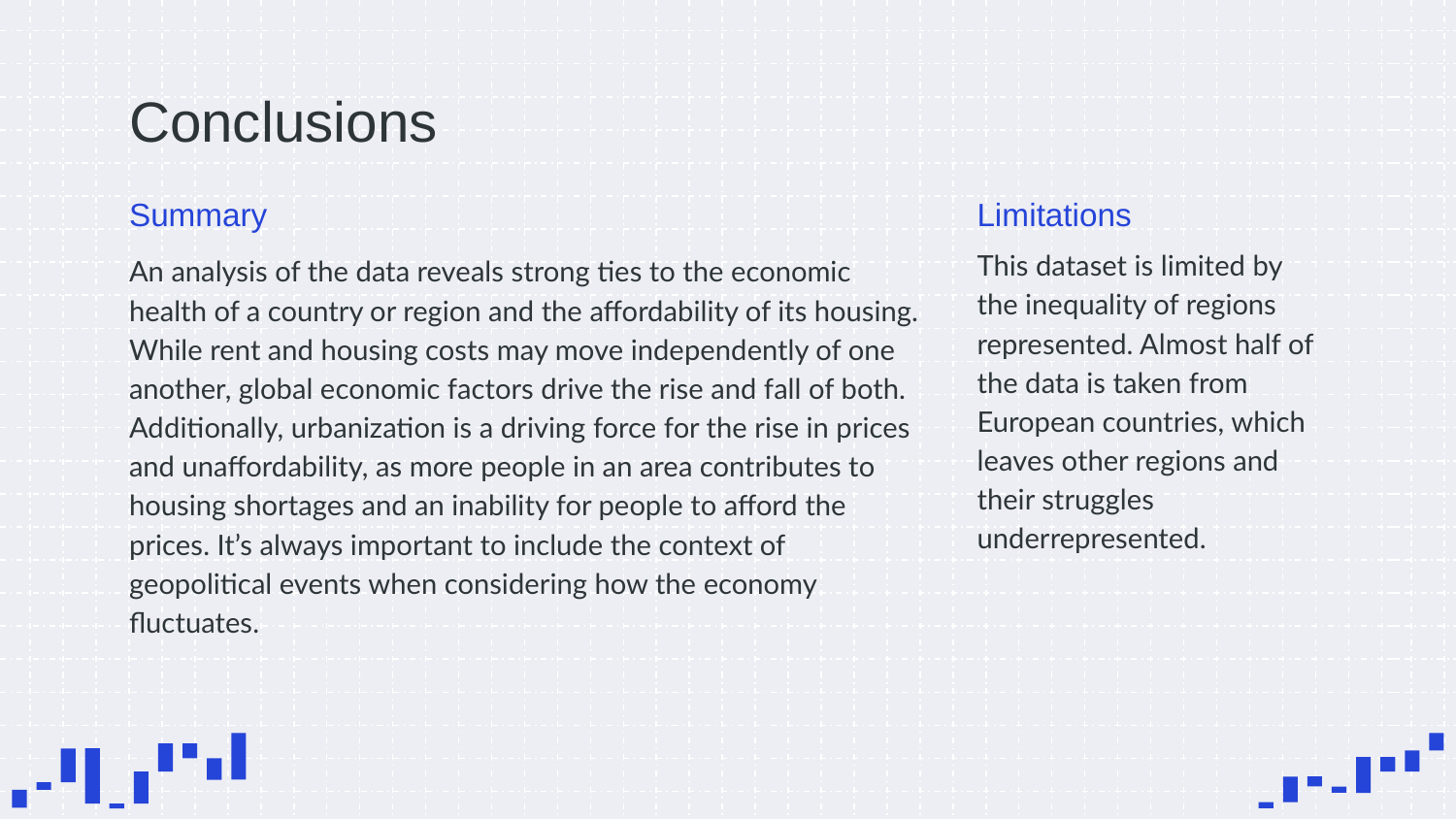

# Conclusions
Summary
Limitations
This dataset is limited by the inequality of regions represented. Almost half of the data is taken from European countries, which leaves other regions and their struggles underrepresented.
An analysis of the data reveals strong ties to the economic health of a country or region and the affordability of its housing. While rent and housing costs may move independently of one another, global economic factors drive the rise and fall of both. Additionally, urbanization is a driving force for the rise in prices and unaffordability, as more people in an area contributes to housing shortages and an inability for people to afford the prices. It’s always important to include the context of geopolitical events when considering how the economy fluctuates.